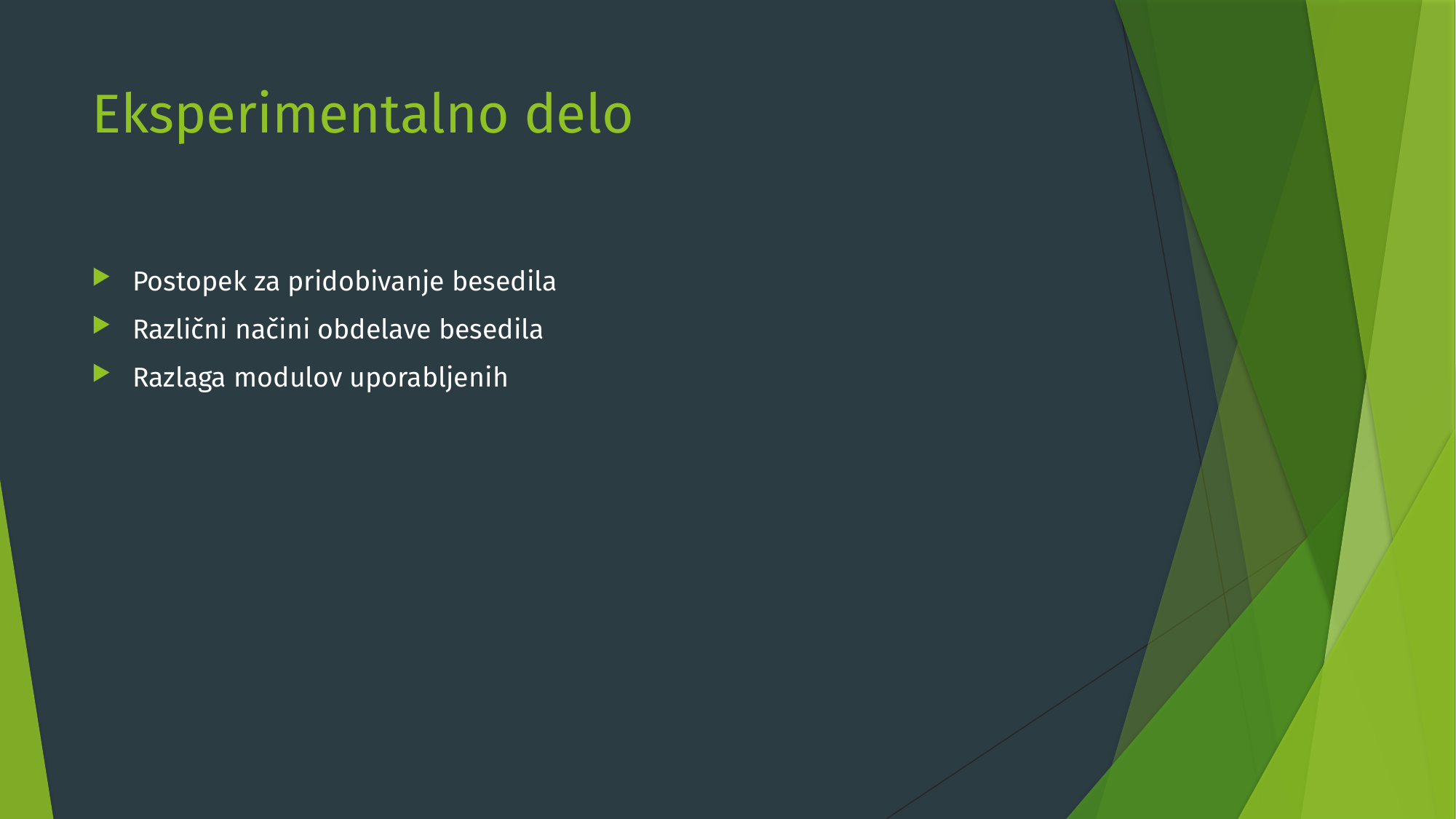

# Eksperimentalno delo
Postopek za pridobivanje besedila
Različni načini obdelave besedila
Razlaga modulov uporabljenih